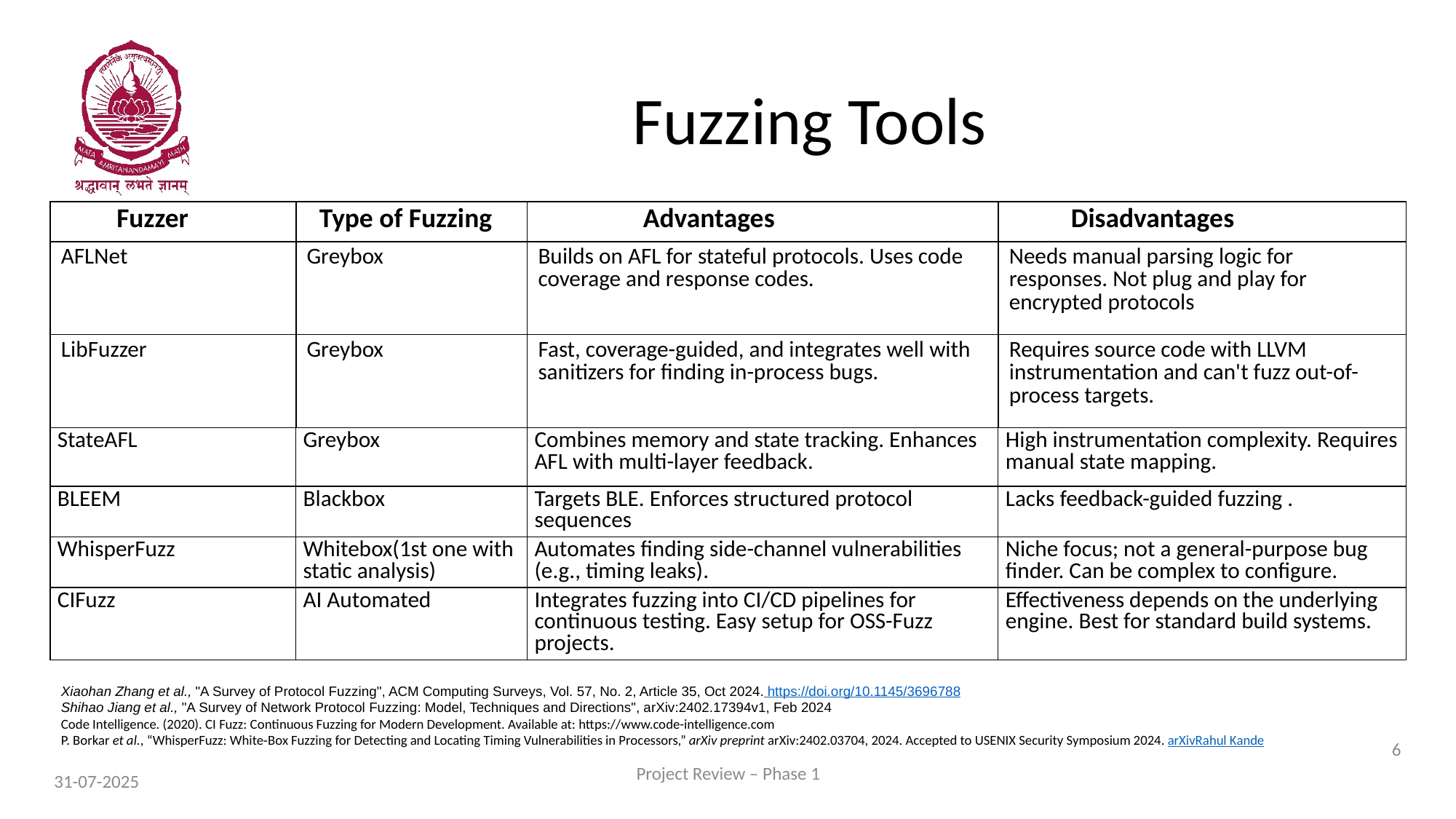

# Fuzzing Tools
| Fuzzer | Type of Fuzzing | Advantages | Disadvantages |
| --- | --- | --- | --- |
| AFLNet | Greybox | Builds on AFL for stateful protocols. Uses code coverage and response codes. | Needs manual parsing logic for responses. Not plug and play for encrypted protocols |
| LibFuzzer | Greybox | Fast, coverage-guided, and integrates well with sanitizers for finding in-process bugs. | Requires source code with LLVM instrumentation and can't fuzz out-of-process targets. |
| StateAFL | Greybox | Combines memory and state tracking. Enhances AFL with multi-layer feedback. | High instrumentation complexity. Requires manual state mapping. |
| BLEEM | Blackbox | Targets BLE. Enforces structured protocol sequences | Lacks feedback-guided fuzzing . |
| WhisperFuzz | Whitebox(1st one with static analysis) | Automates finding side-channel vulnerabilities (e.g., timing leaks). | Niche focus; not a general-purpose bug finder. Can be complex to configure. |
| CIFuzz | AI Automated | Integrates fuzzing into CI/CD pipelines for continuous testing. Easy setup for OSS-Fuzz projects. | Effectiveness depends on the underlying engine. Best for standard build systems. |
Xiaohan Zhang et al., "A Survey of Protocol Fuzzing", ACM Computing Surveys, Vol. 57, No. 2, Article 35, Oct 2024. https://doi.org/10.1145/3696788
Shihao Jiang et al., "A Survey of Network Protocol Fuzzing: Model, Techniques and Directions", arXiv:2402.17394v1, Feb 2024
Code Intelligence. (2020). CI Fuzz: Continuous Fuzzing for Modern Development. Available at: https://www.code-intelligence.com
P. Borkar et al., “WhisperFuzz: White‑Box Fuzzing for Detecting and Locating Timing Vulnerabilities in Processors,” arXiv preprint arXiv:2402.03704, 2024. Accepted to USENIX Security Symposium 2024. arXivRahul Kande

6
Project Review – Phase 1
31-07-2025